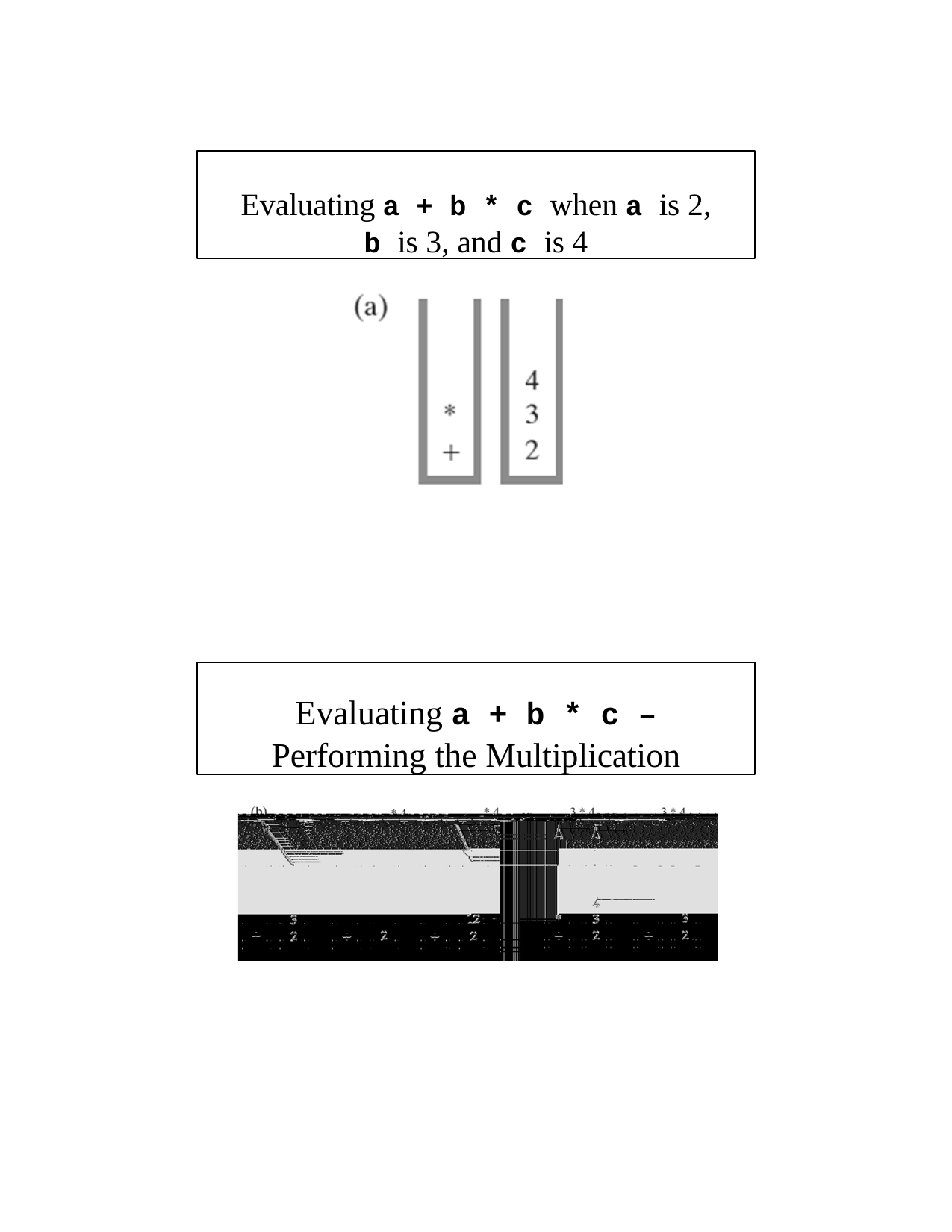

Evaluating a + b * c when a is 2,
b is 3, and c is 4

Evaluating a + b * c –
Performing the Multiplication